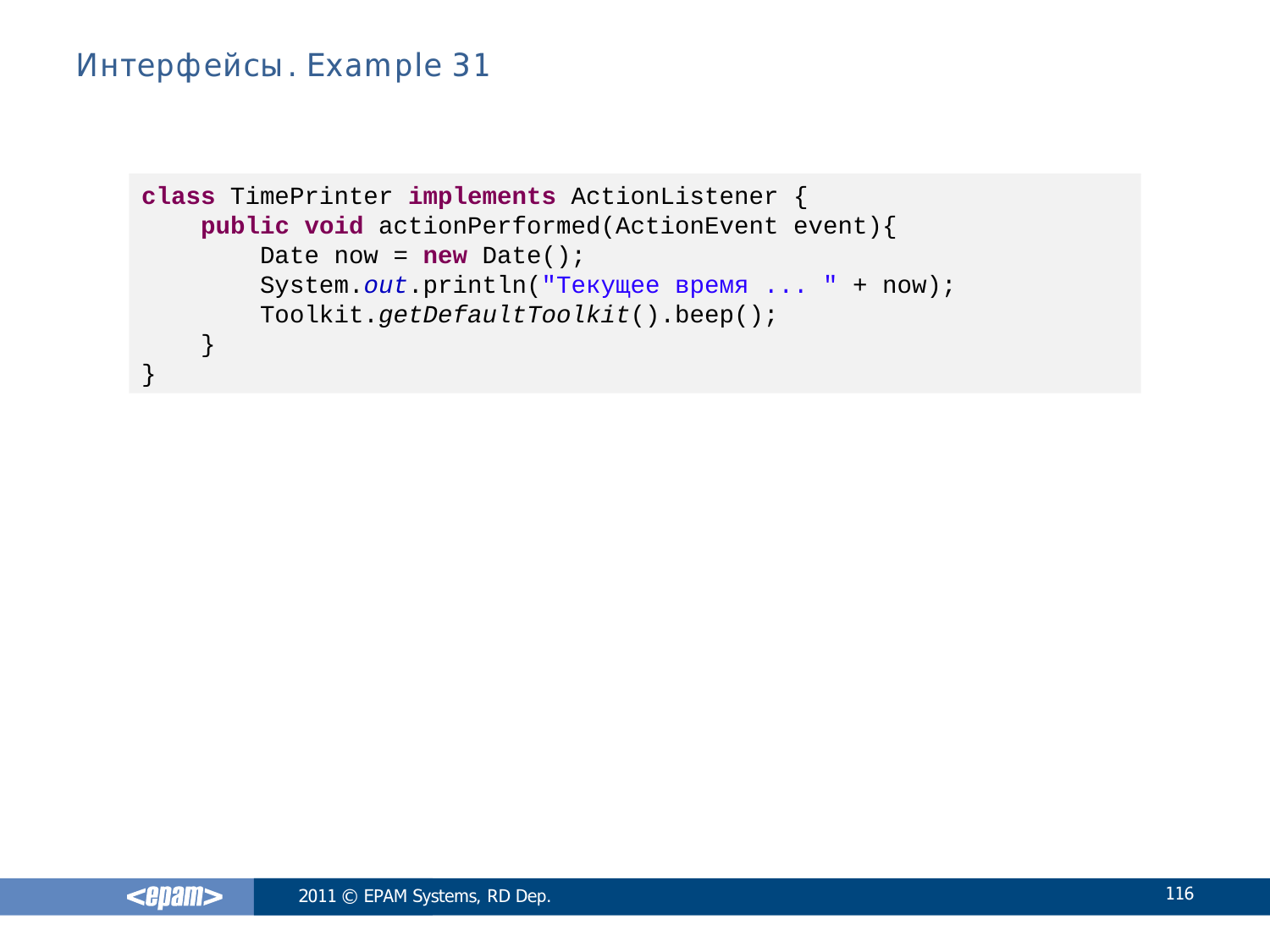

# Интерфейсы. Example 31
class TimePrinter implements ActionListener {
    public void actionPerformed(ActionEvent event){
        Date now = new Date();
        System.out.println("Текущее время ... " + now);
        Toolkit.getDefaultToolkit().beep();
    }
}
116
2011 © EPAM Systems, RD Dep.